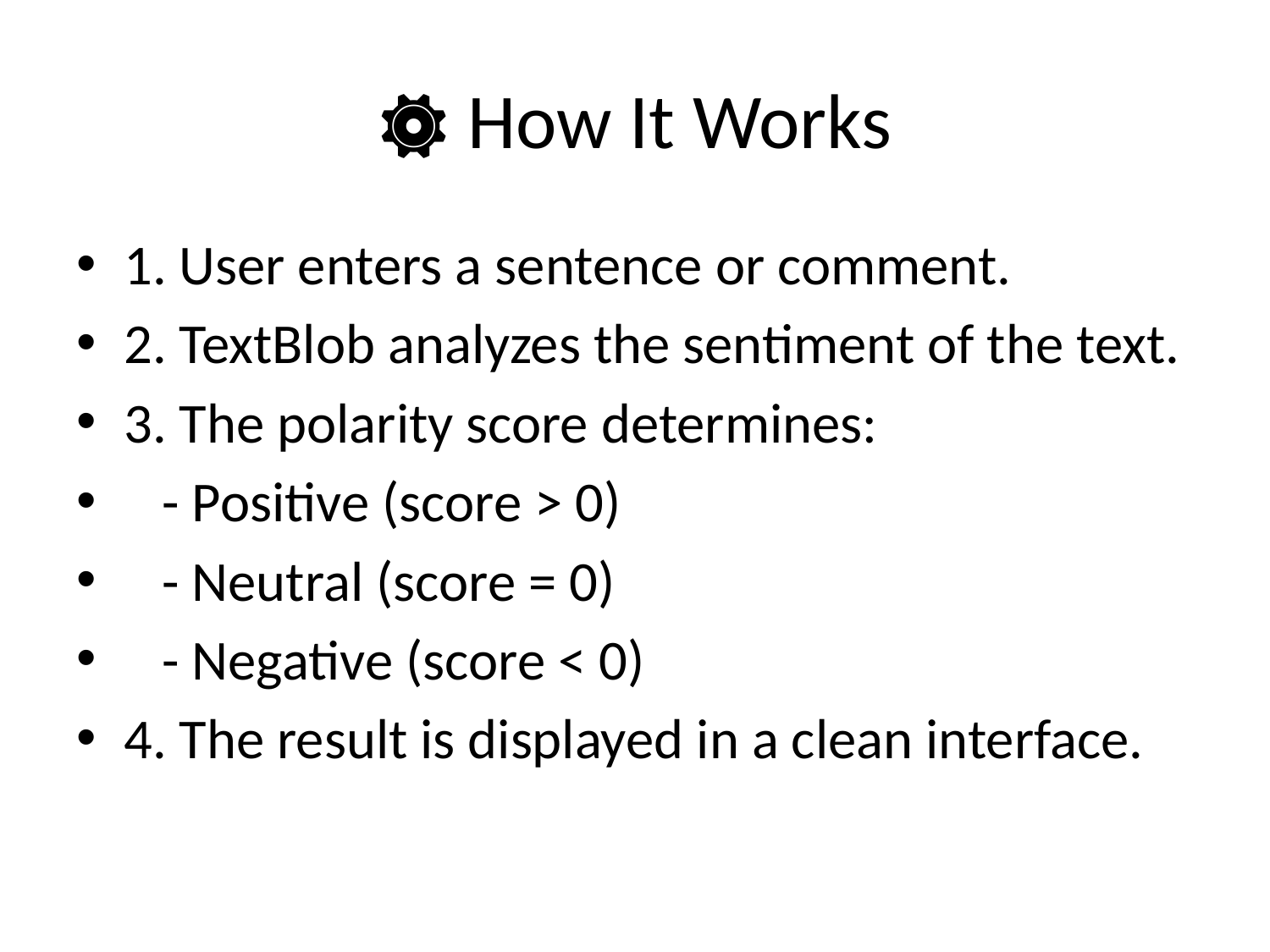

# ⚙️ How It Works
1. User enters a sentence or comment.
2. TextBlob analyzes the sentiment of the text.
3. The polarity score determines:
   - Positive (score > 0)
   - Neutral (score = 0)
   - Negative (score < 0)
4. The result is displayed in a clean interface.